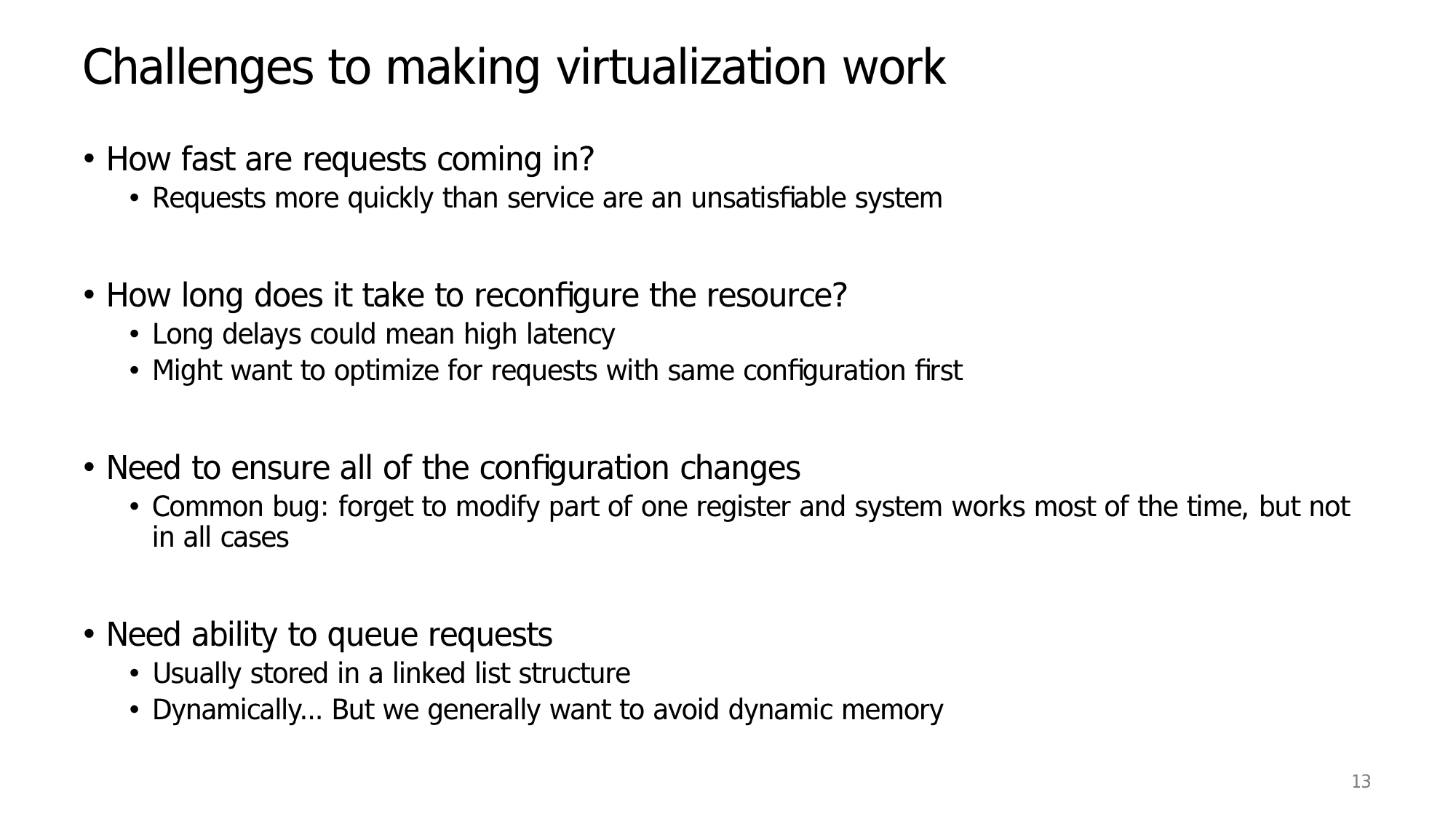

# Challenges to making virtualization work
How fast are requests coming in?
Requests more quickly than service are an unsatisfiable system

How long does it take to reconfigure the resource?
Long delays could mean high latency
Might want to optimize for requests with same configuration first

Need to ensure all of the configuration changes
Common bug: forget to modify part of one register and system works most of the time, but not in all cases

Need ability to queue requests
Usually stored in a linked list structure
Dynamically… But we generally want to avoid dynamic memory
13